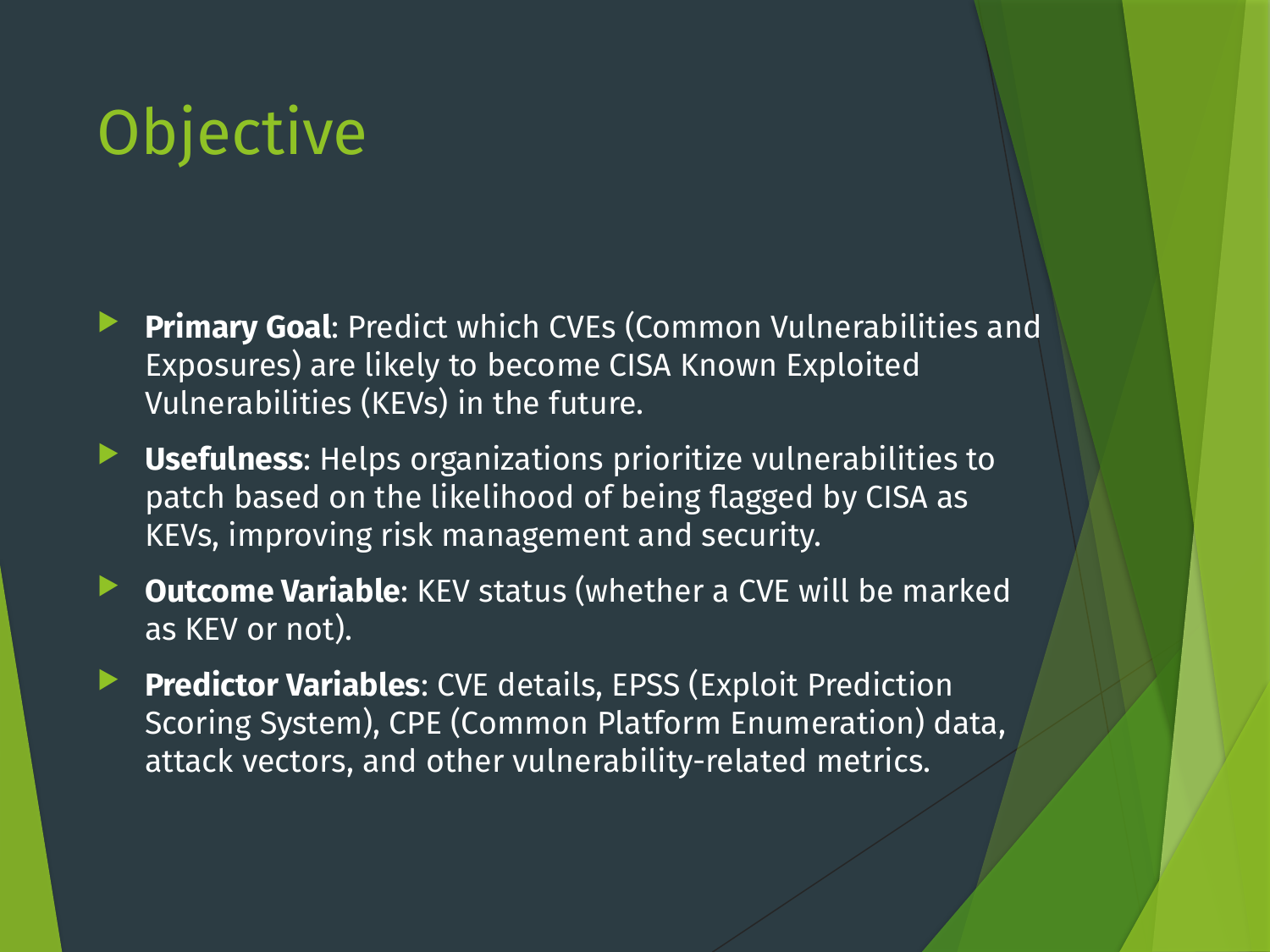

# Objective
Primary Goal: Predict which CVEs (Common Vulnerabilities and Exposures) are likely to become CISA Known Exploited Vulnerabilities (KEVs) in the future.
Usefulness: Helps organizations prioritize vulnerabilities to patch based on the likelihood of being flagged by CISA as KEVs, improving risk management and security.
Outcome Variable: KEV status (whether a CVE will be marked as KEV or not).
Predictor Variables: CVE details, EPSS (Exploit Prediction Scoring System), CPE (Common Platform Enumeration) data, attack vectors, and other vulnerability-related metrics.